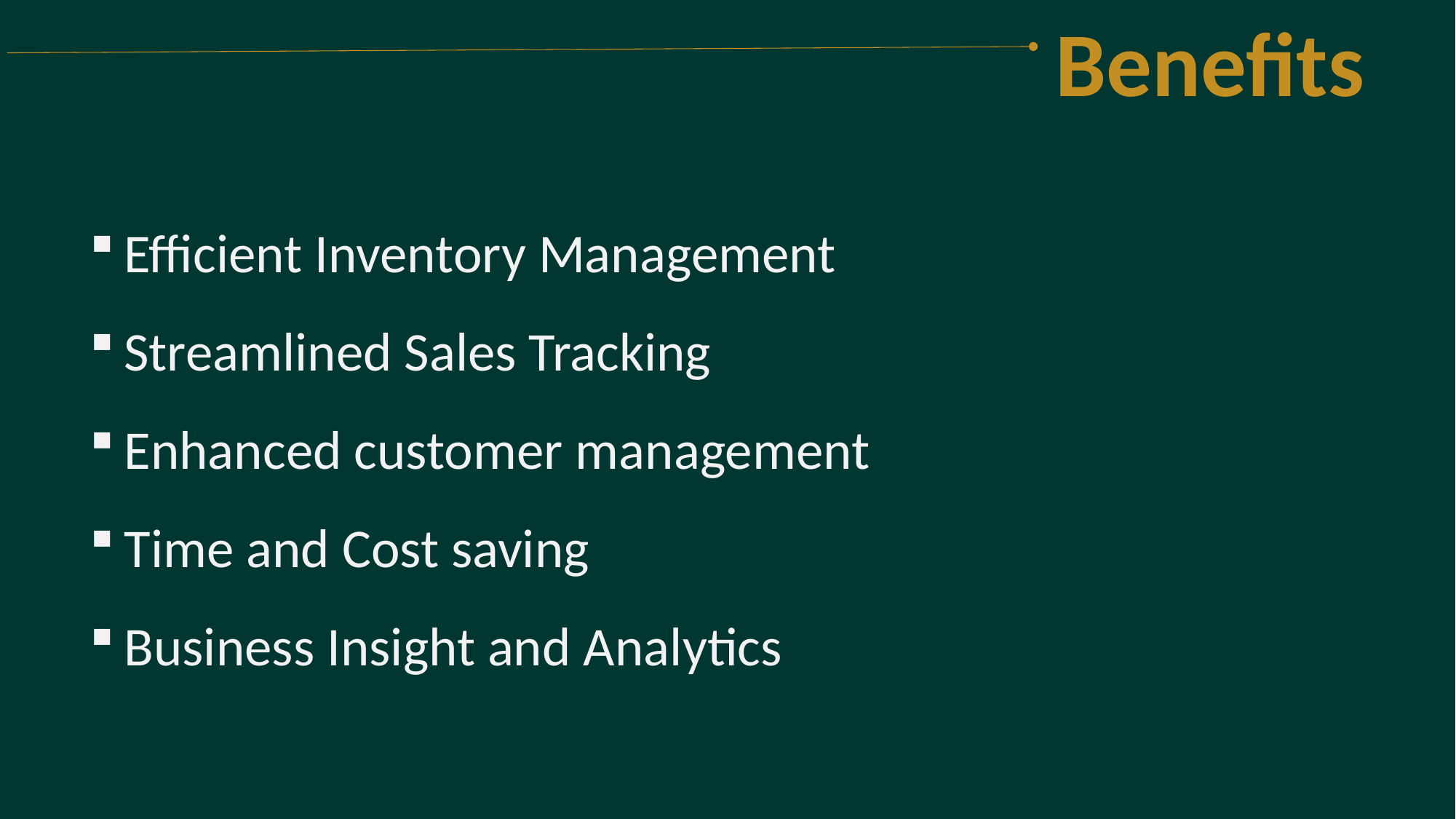

Benefits

Efficient Inventory Management
Streamlined Sales Tracking
Enhanced customer management
Time and Cost saving
Business Insight and Analytics